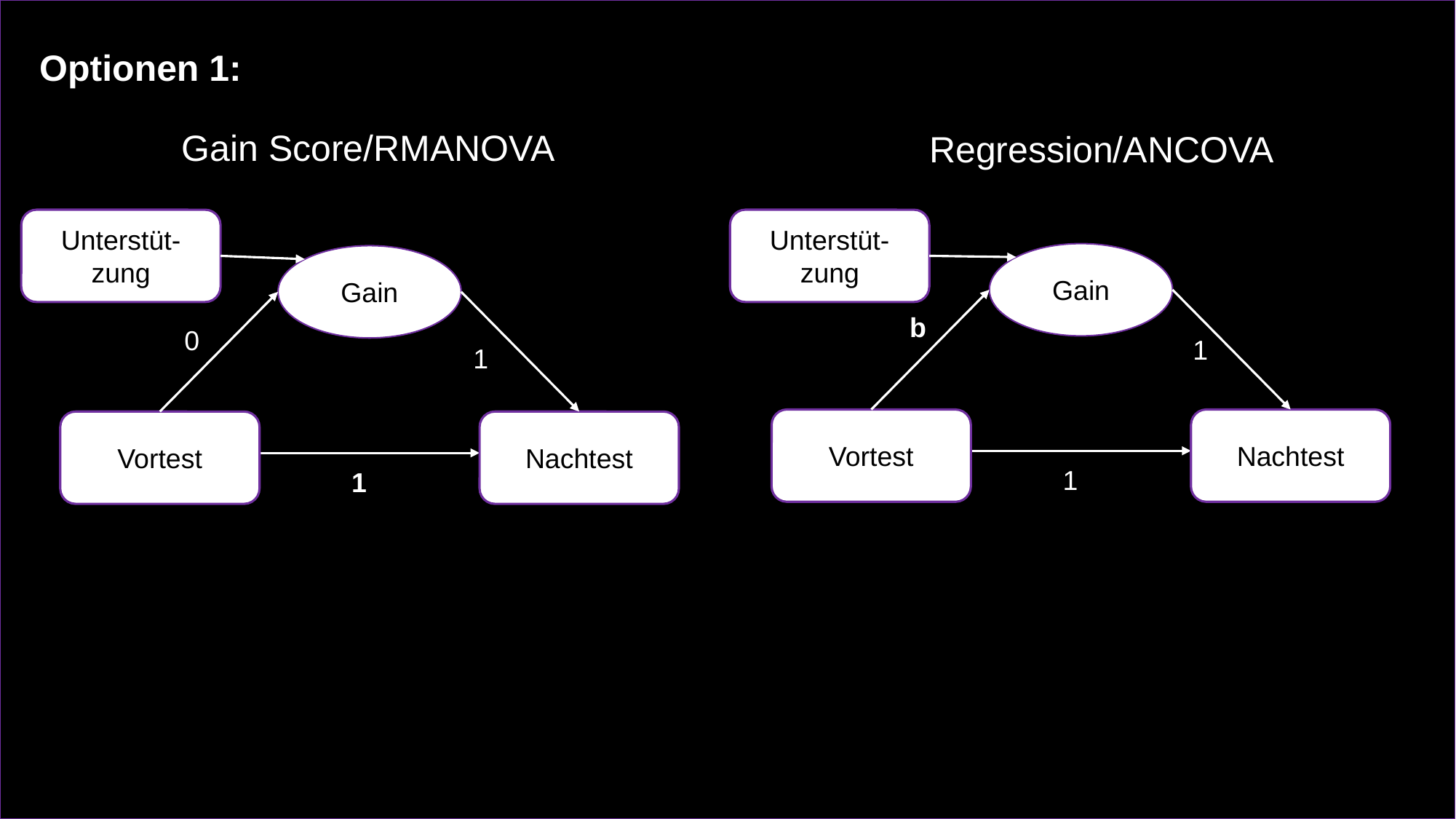

Optionen 1:
Gain Score/RMANOVA
Regression/ANCOVA
Unterstüt-zung
Unterstüt-zung
Gain
Gain
b
0
1
1
Vortest
Nachtest
Vortest
Nachtest
1
1